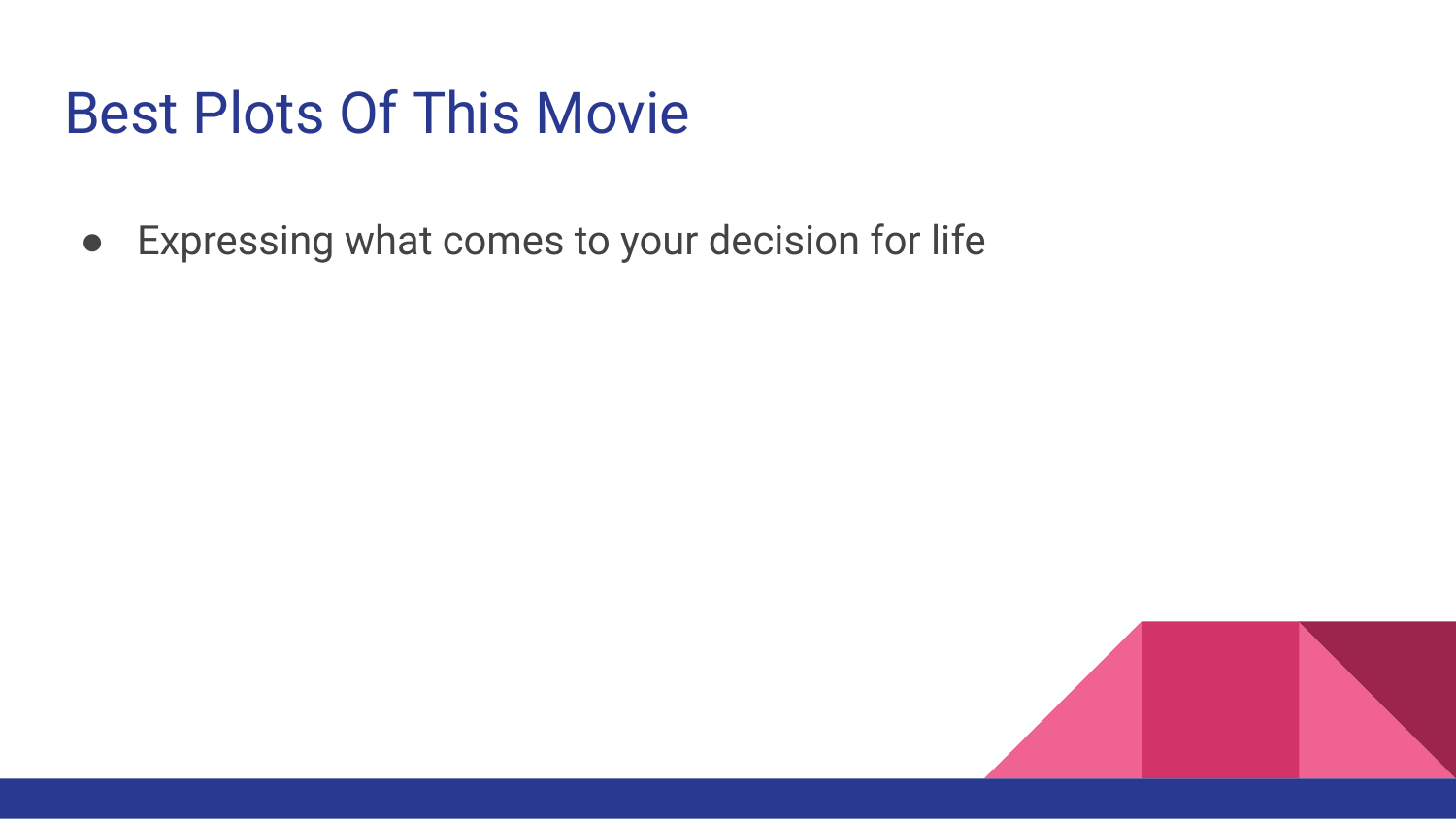

# Best Plots Of This Movie
Expressing what comes to your decision for life